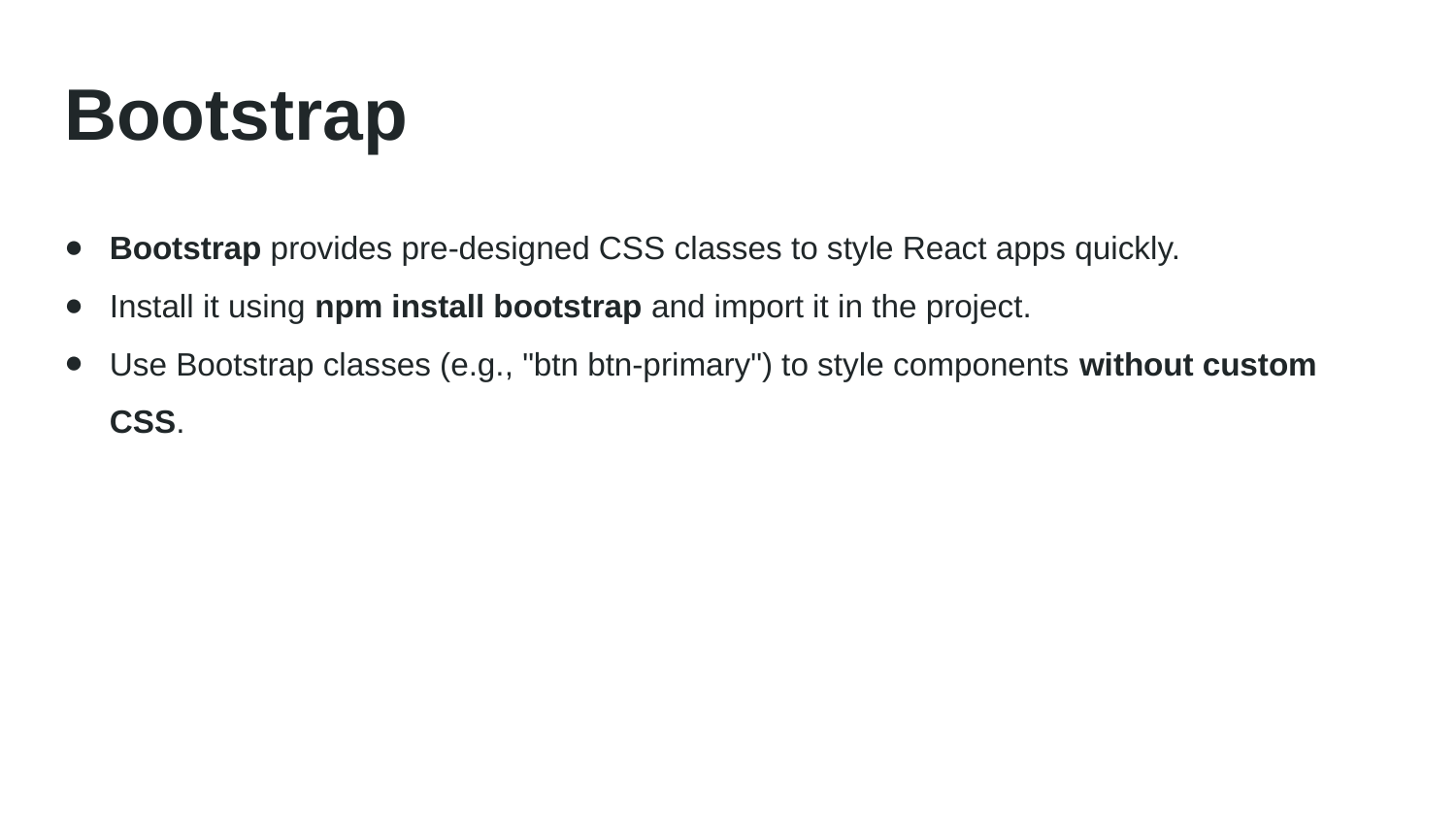

# Bootstrap
Bootstrap provides pre-designed CSS classes to style React apps quickly.
Install it using npm install bootstrap and import it in the project.
Use Bootstrap classes (e.g., "btn btn-primary") to style components without custom CSS.